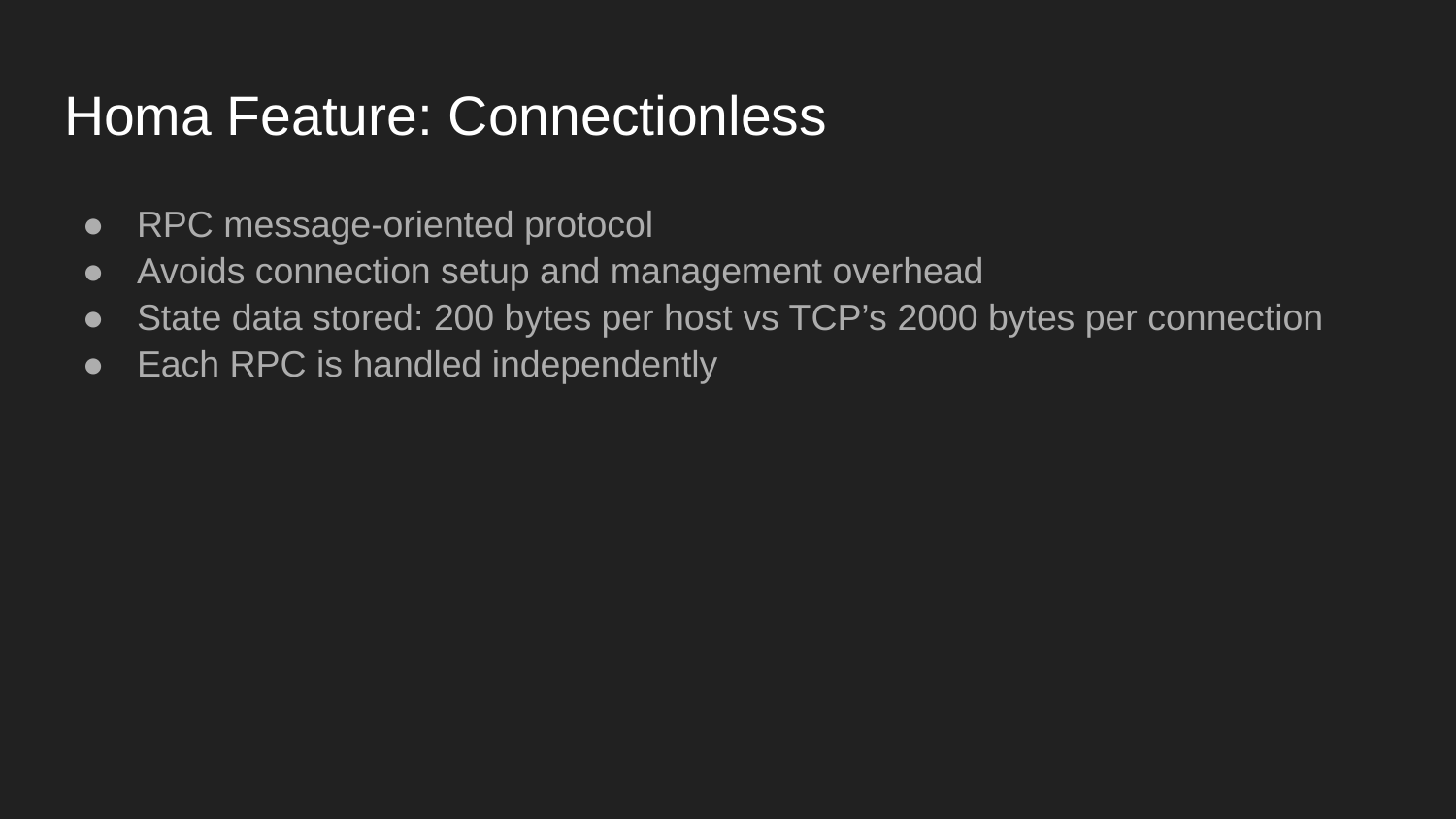

# Homa Feature: Connectionless
RPC message-oriented protocol
Avoids connection setup and management overhead
State data stored: 200 bytes per host vs TCP’s 2000 bytes per connection
Each RPC is handled independently